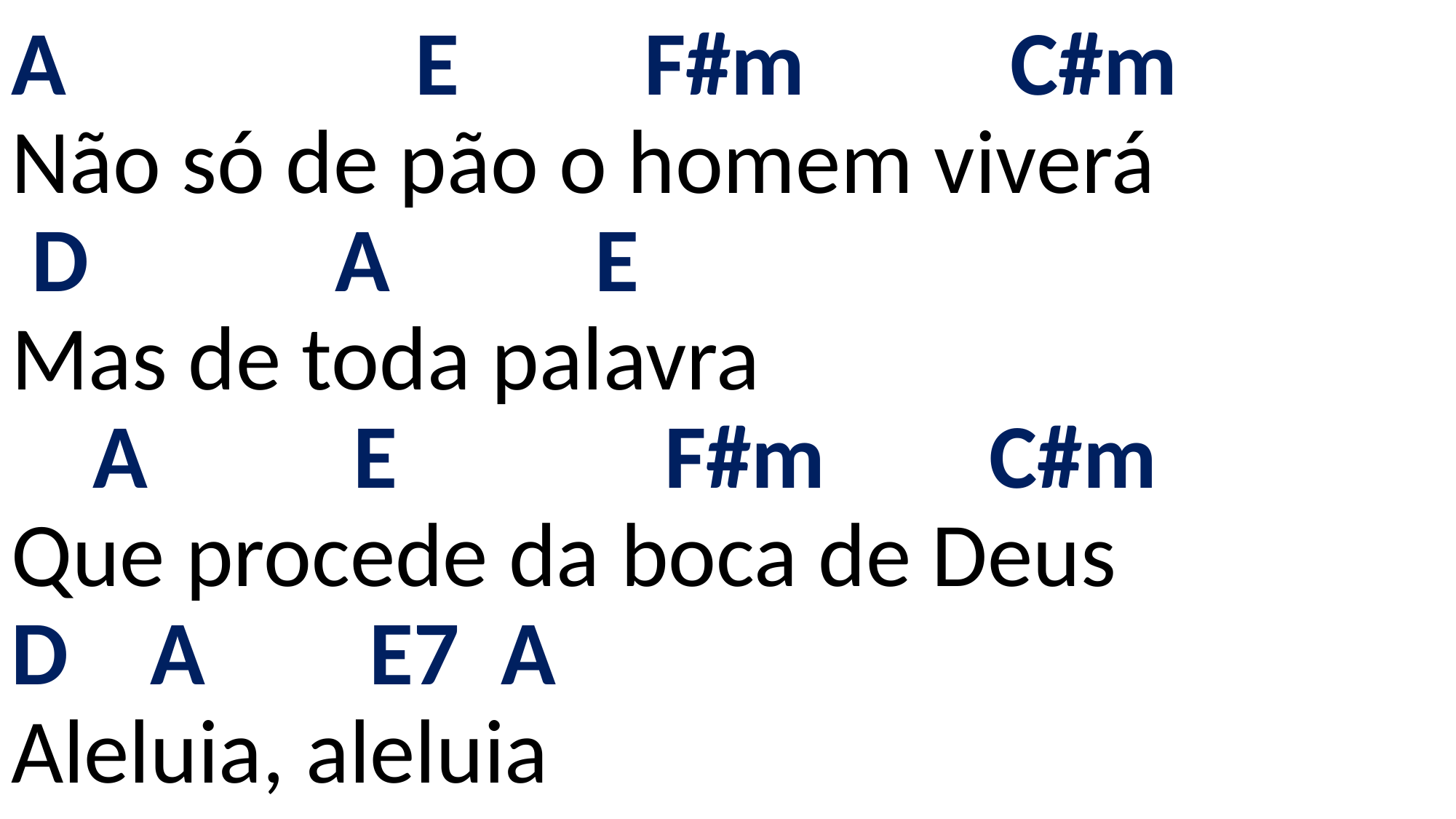

# A                 E         F#m          C#m Não só de pão o homem viverá D            A          E Mas de toda palavra A          E             F#m        C#m Que procede da boca de Deus D    A        E7  A Aleluia, aleluia